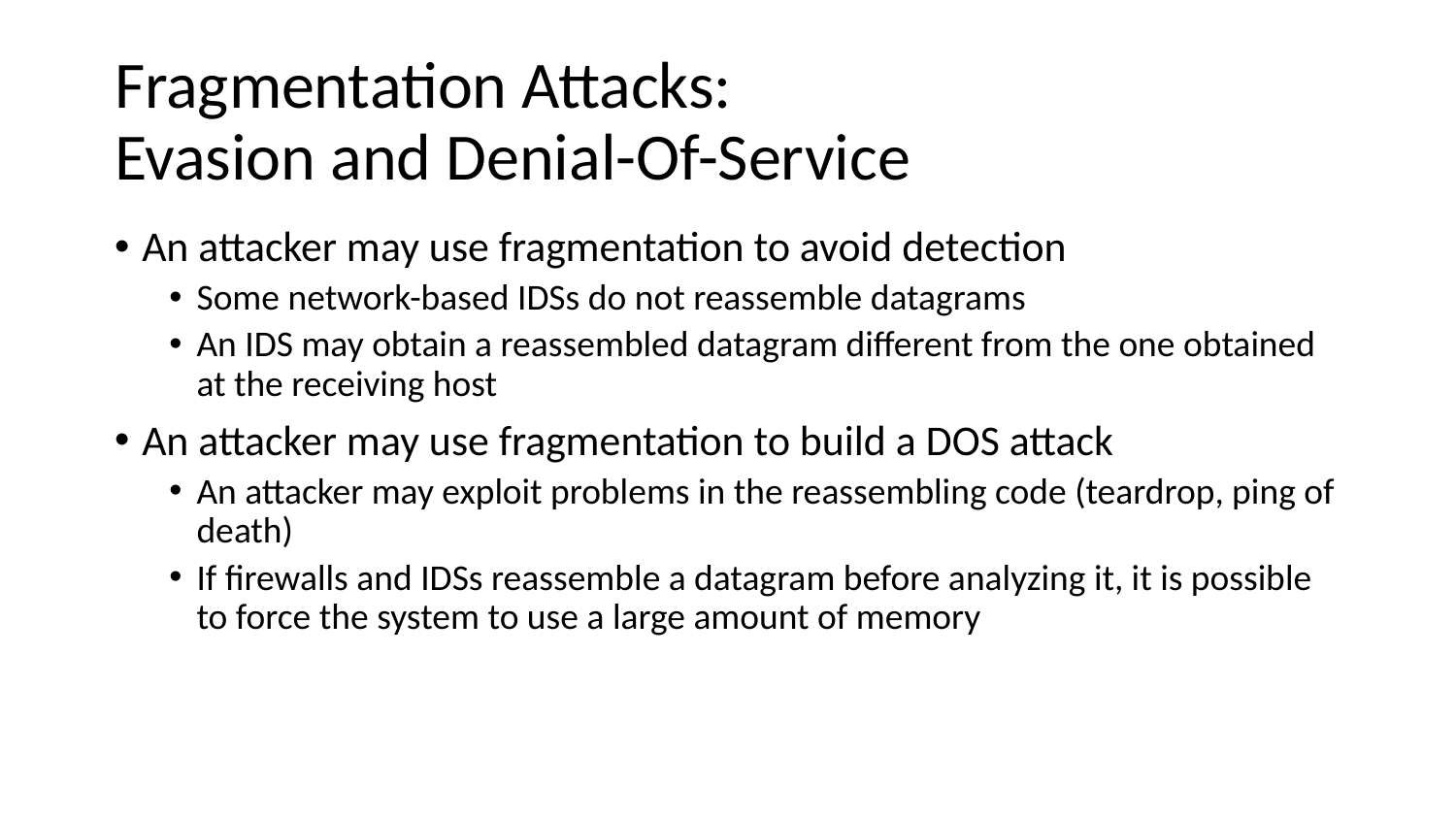

# Fragmentation Attacks: Evasion and Denial-Of-Service
An attacker may use fragmentation to avoid detection
Some network-based IDSs do not reassemble datagrams
An IDS may obtain a reassembled datagram different from the one obtained at the receiving host
An attacker may use fragmentation to build a DOS attack
An attacker may exploit problems in the reassembling code (teardrop, ping of death)
If firewalls and IDSs reassemble a datagram before analyzing it, it is possible to force the system to use a large amount of memory